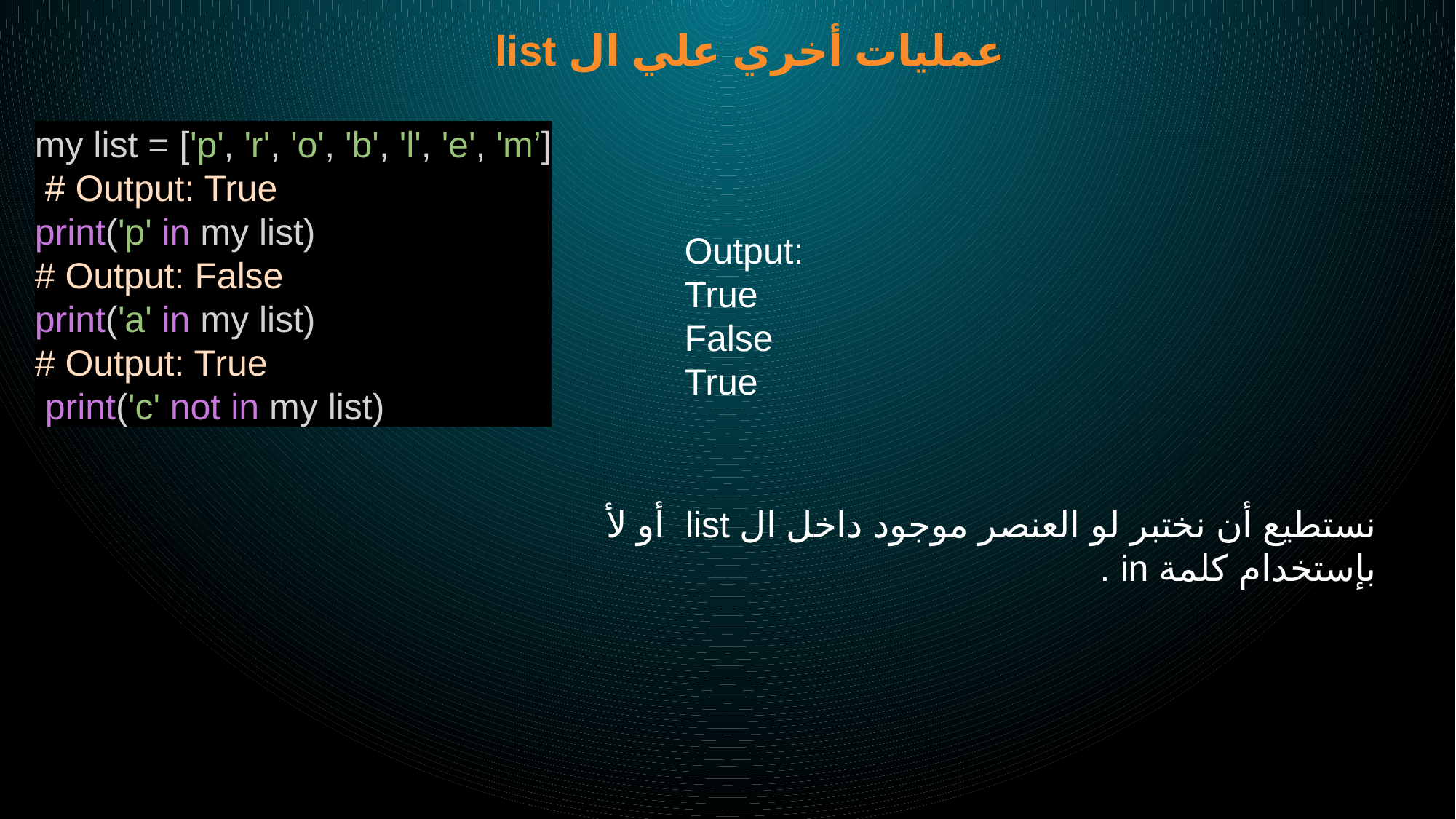

عمليات أخري علي ال list
my list = ['p', 'r', 'o', 'b', 'l', 'e', 'm’]
 # Output: True
print('p' in my list)
# Output: False
print('a' in my list)
# Output: True
 print('c' not in my list)
Output:
True
False
True
نستطيع أن نختبر لو العنصر موجود داخل ال list  أو لأ بإستخدام كلمة in .